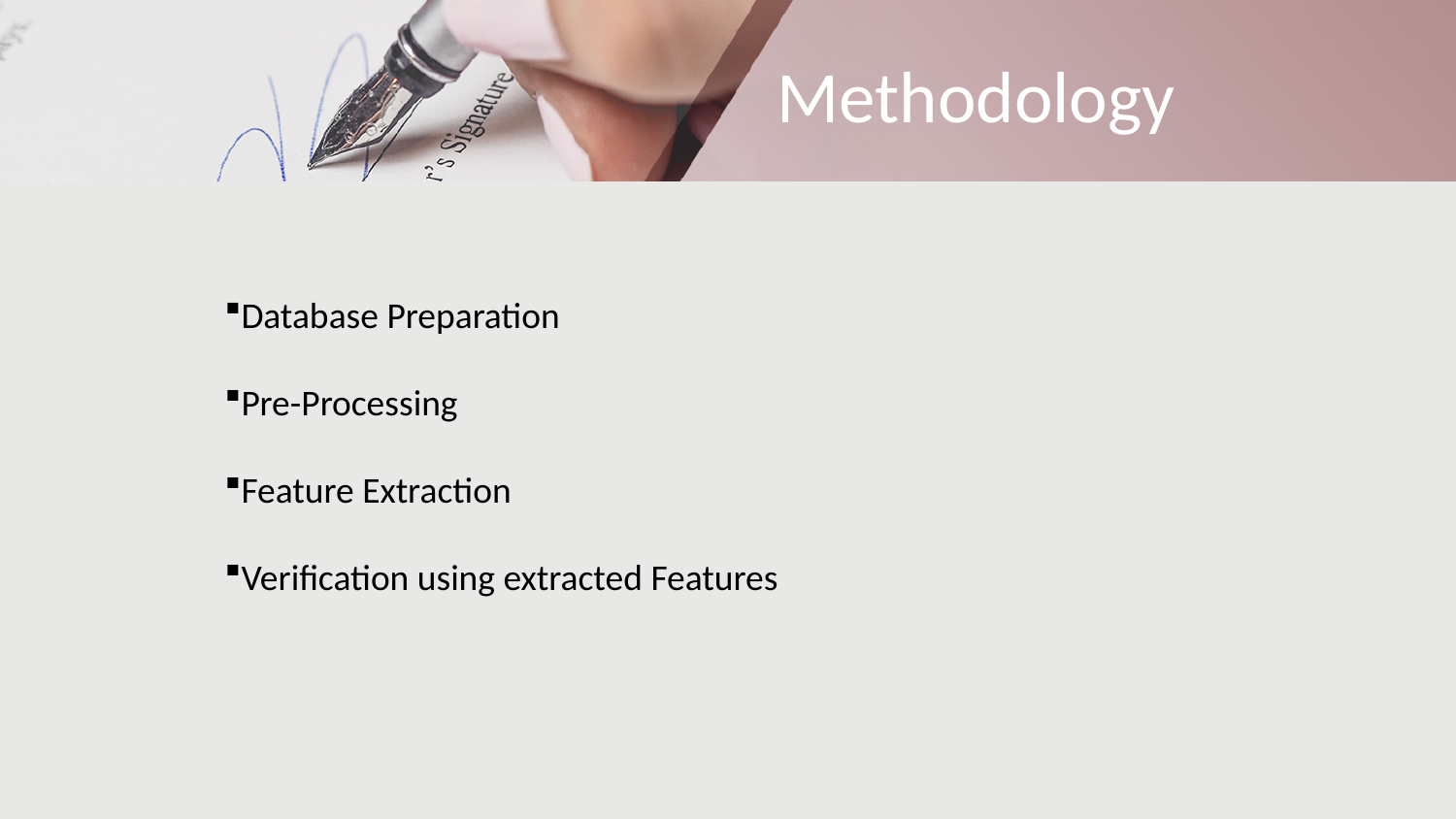

Methodology
Database Preparation

Pre-Processing

Feature Extraction

Verification using extracted Features